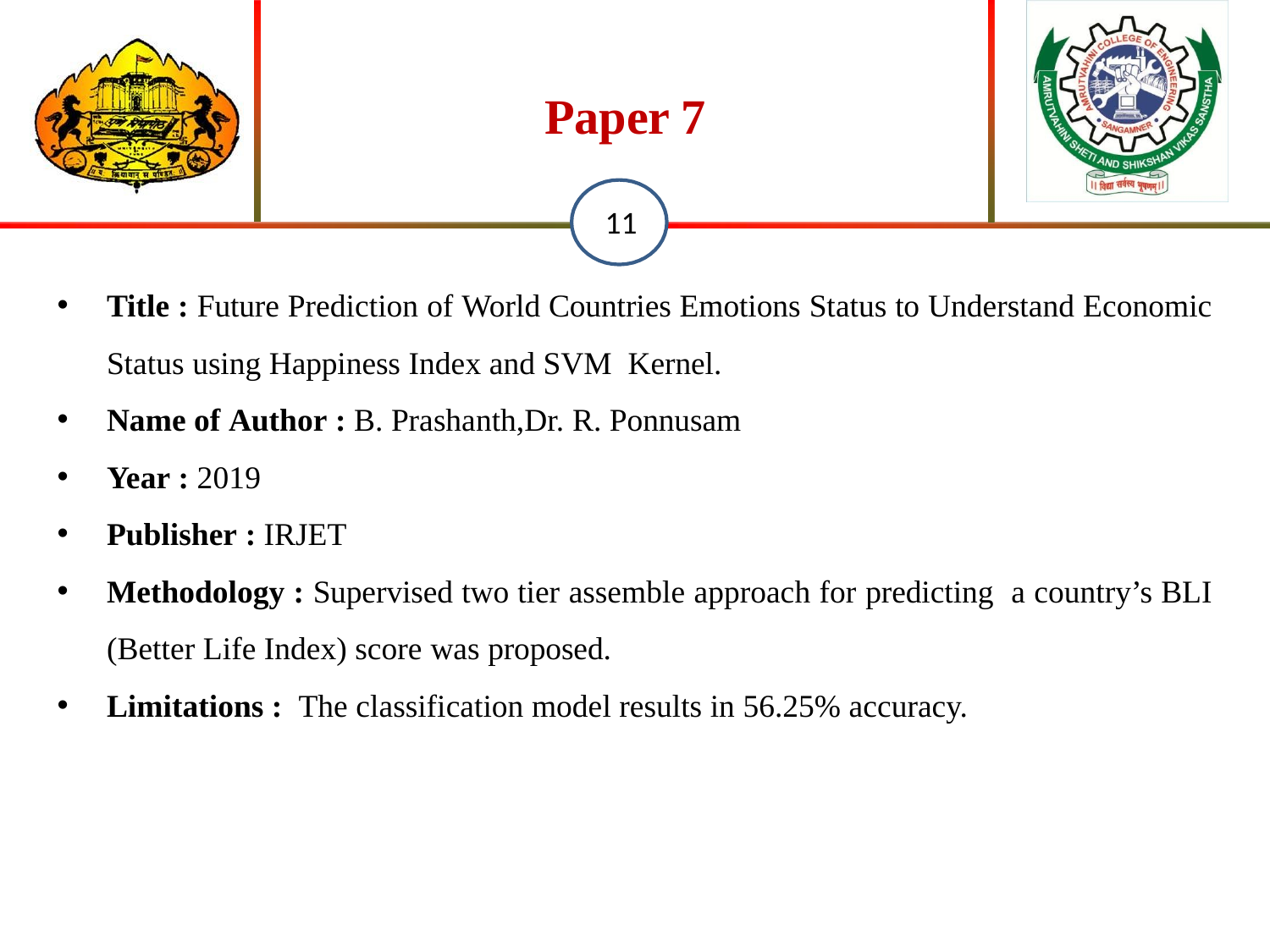

# Paper 7

Title : Future Prediction of World Countries Emotions Status to Understand Economic Status using Happiness Index and SVM  Kernel.
Name of Author : B. Prashanth,Dr. R. Ponnusam
Year : 2019
Publisher : IRJET
Methodology : Supervised two tier assemble approach for predicting  a country’s BLI (Better Life Index) score was proposed.
Limitations :  The classification model results in 56.25% accuracy.
11